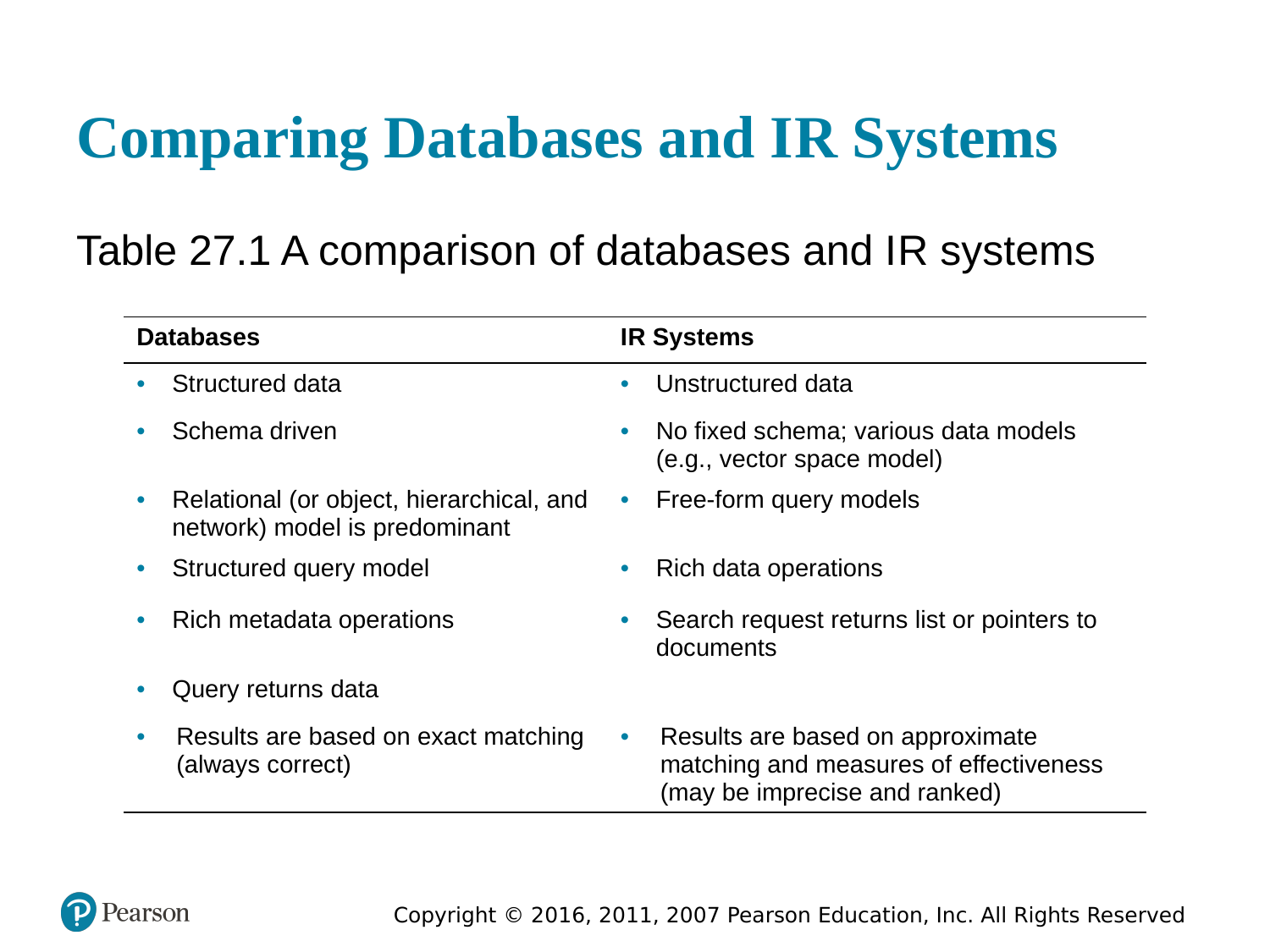

# Comparing Databases and I R Systems
Table 27.1 A comparison of databases and I R systems
| Databases | I R Systems |
| --- | --- |
| Structured data | Unstructured data |
| Schema driven | No fixed schema; various data models (e.g., vector space model) |
| Relational (or object, hierarchical, and network) model is predominant | Free-form query models |
| Structured query model | Rich data operations |
| Rich metadata operations | Search request returns list or pointers to documents |
| Query returns data | Blank |
| Results are based on exact matching (always correct) | Results are based on approximate matching and measures of effectiveness (may be imprecise and ranked) |